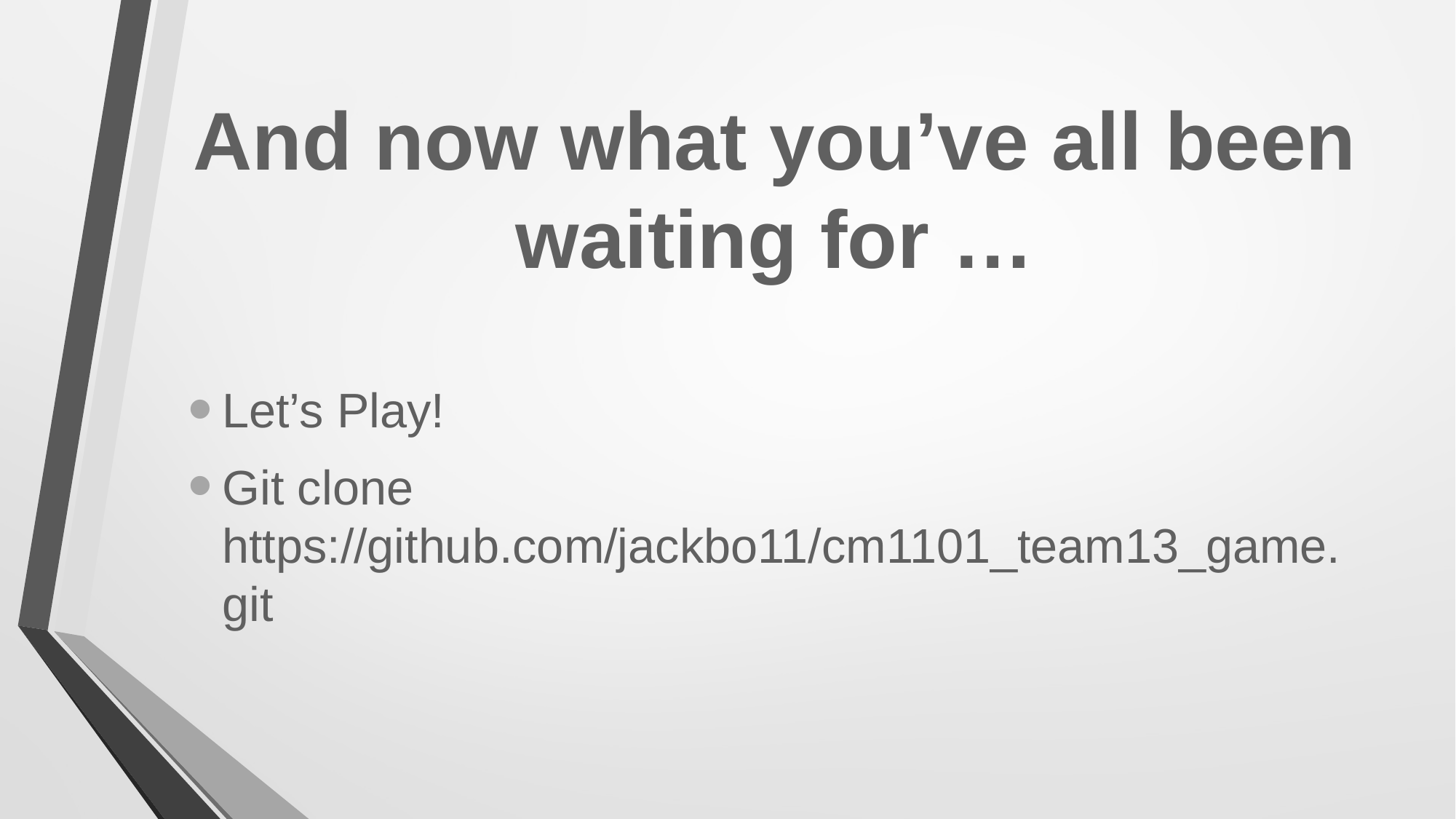

# And now what you’ve all been waiting for …
Let’s Play!
Git clone https://github.com/jackbo11/cm1101_team13_game.git